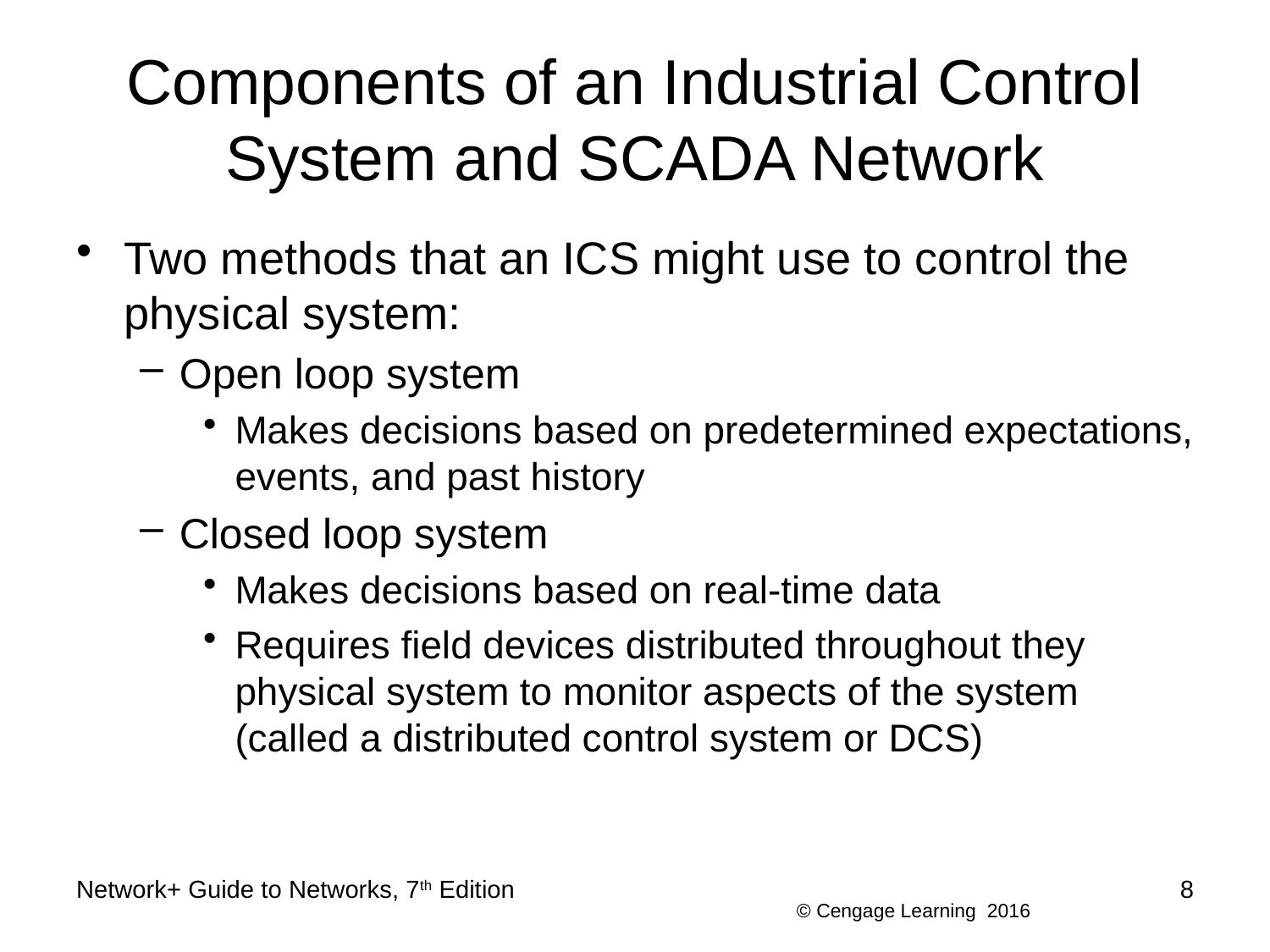

# Components of an Industrial Control System and SCADA Network
Two methods that an ICS might use to control the physical system:
Open loop system
Makes decisions based on predetermined expectations, events, and past history
Closed loop system
Makes decisions based on real-time data
Requires field devices distributed throughout they physical system to monitor aspects of the system (called a distributed control system or DCS)
Network+ Guide to Networks, 7th Edition
8